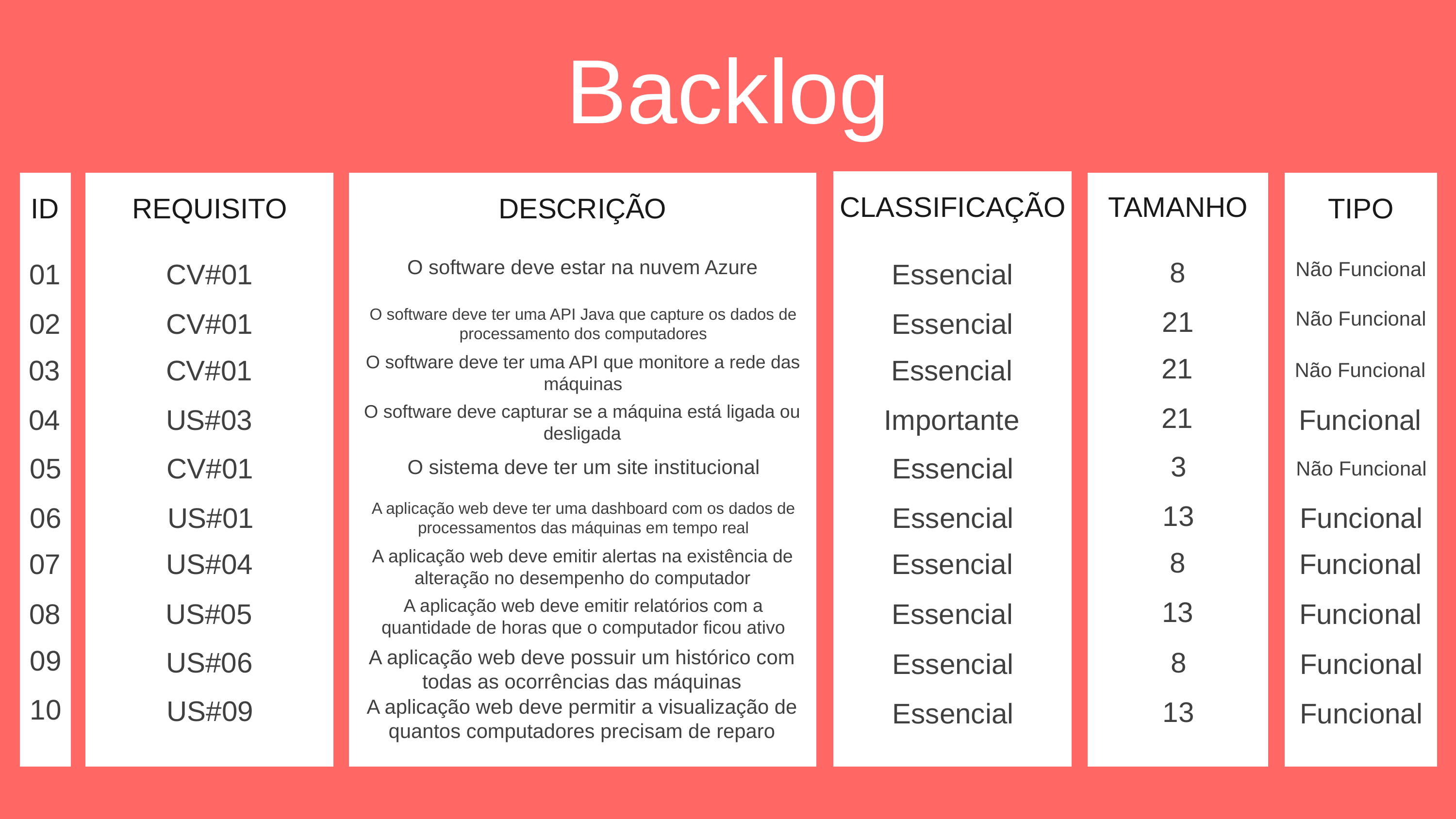

Backlog

CLASSIFICAÇÃO
TAMANHO
ID
REQUISITO
DESCRIÇÃO
TIPO
O software deve estar na nuvem Azure
8
01
CV#01
Essencial
Não Funcional
O software deve ter uma API Java que capture os dados de processamento dos computadores
21
02
CV#01
Essencial
Não Funcional
21
O software deve ter uma API que monitore a rede das máquinas
03
CV#01
Essencial
Não Funcional
O software deve capturar se a máquina está ligada ou desligada
21
04
US#03
Importante
Funcional
3
05
CV#01
Essencial
O sistema deve ter um site institucional
Não Funcional
A aplicação web deve ter uma dashboard com os dados de processamentos das máquinas em tempo real
13
06
US#01
Essencial
Funcional
A aplicação web deve emitir alertas na existência de alteração no desempenho do computador
8
07
US#04
Essencial
Funcional
A aplicação web deve emitir relatórios com a quantidade de horas que o computador ficou ativo
13
08
US#05
Essencial
Funcional
09
A aplicação web deve possuir um histórico com todas as ocorrências das máquinas
8
US#06
Essencial
Funcional
10
US#09
A aplicação web deve permitir a visualização de quantos computadores precisam de reparo
13
Essencial
Funcional